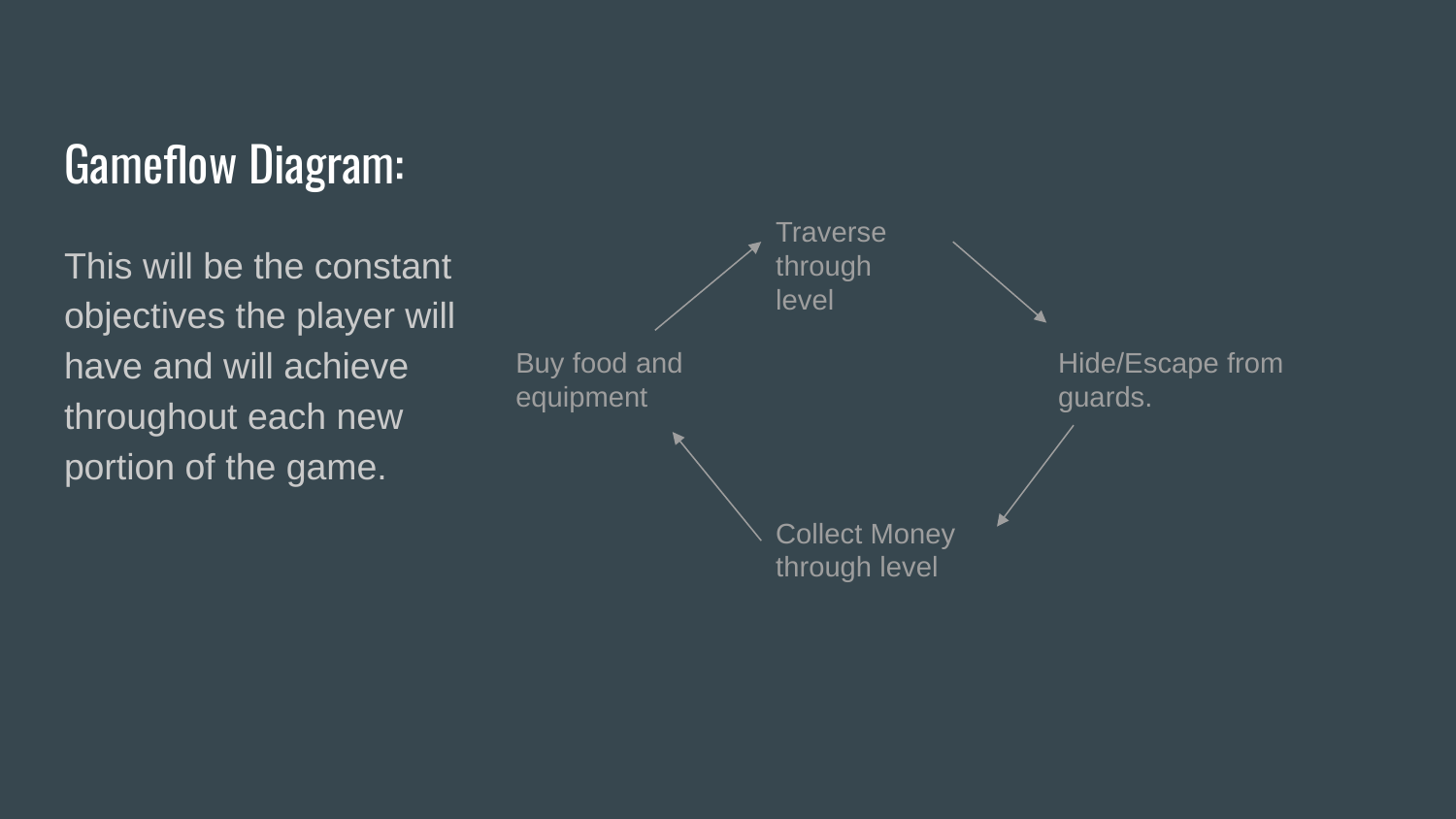

# Gameflow Diagram:
Traverse through level
This will be the constant objectives the player will have and will achieve throughout each new portion of the game.
Buy food and equipment
Hide/Escape from guards.
Collect Money through level